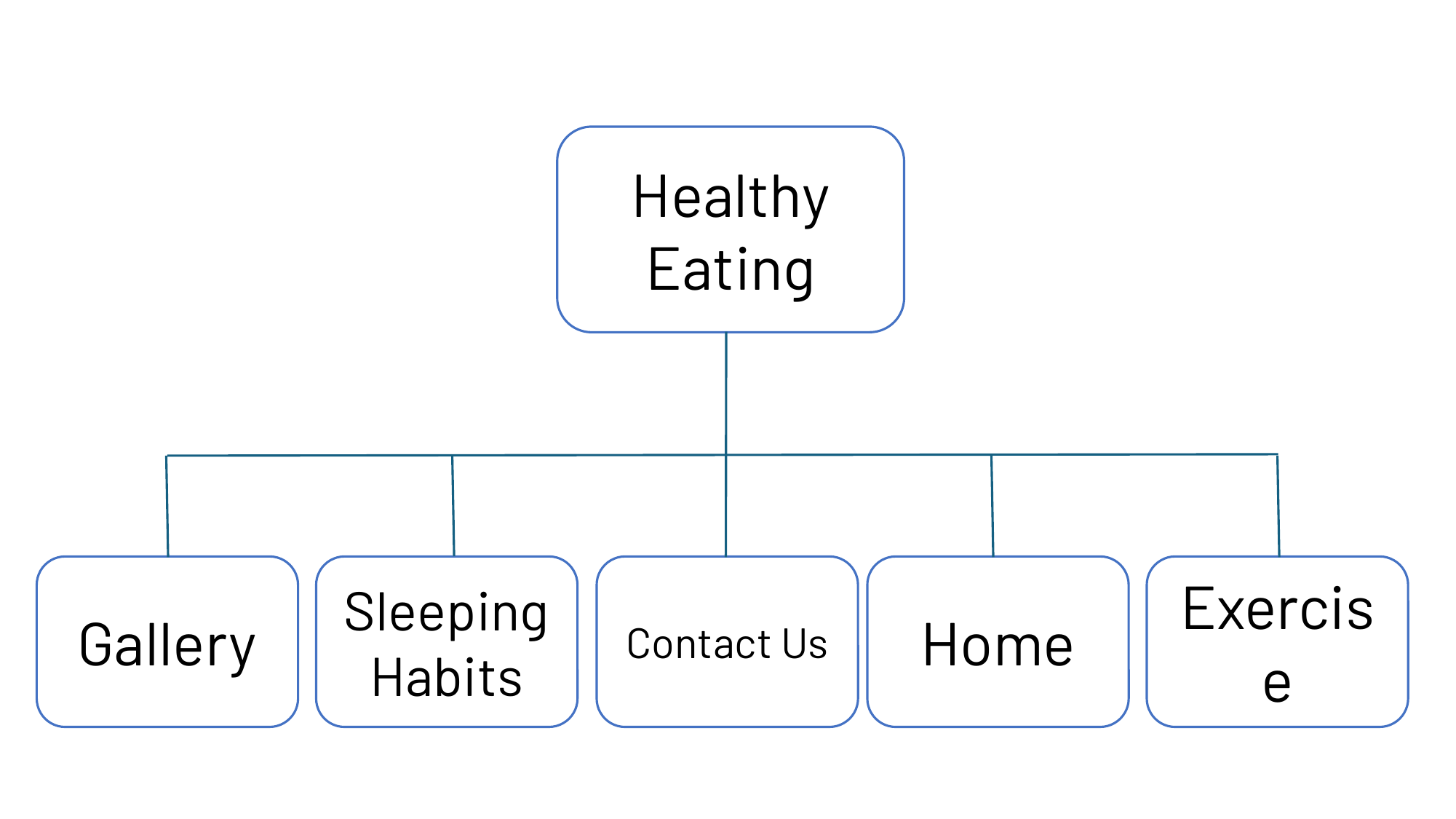

Healthy Eating
Gallery
Sleeping Habits
Contact Us
Home
Exercise